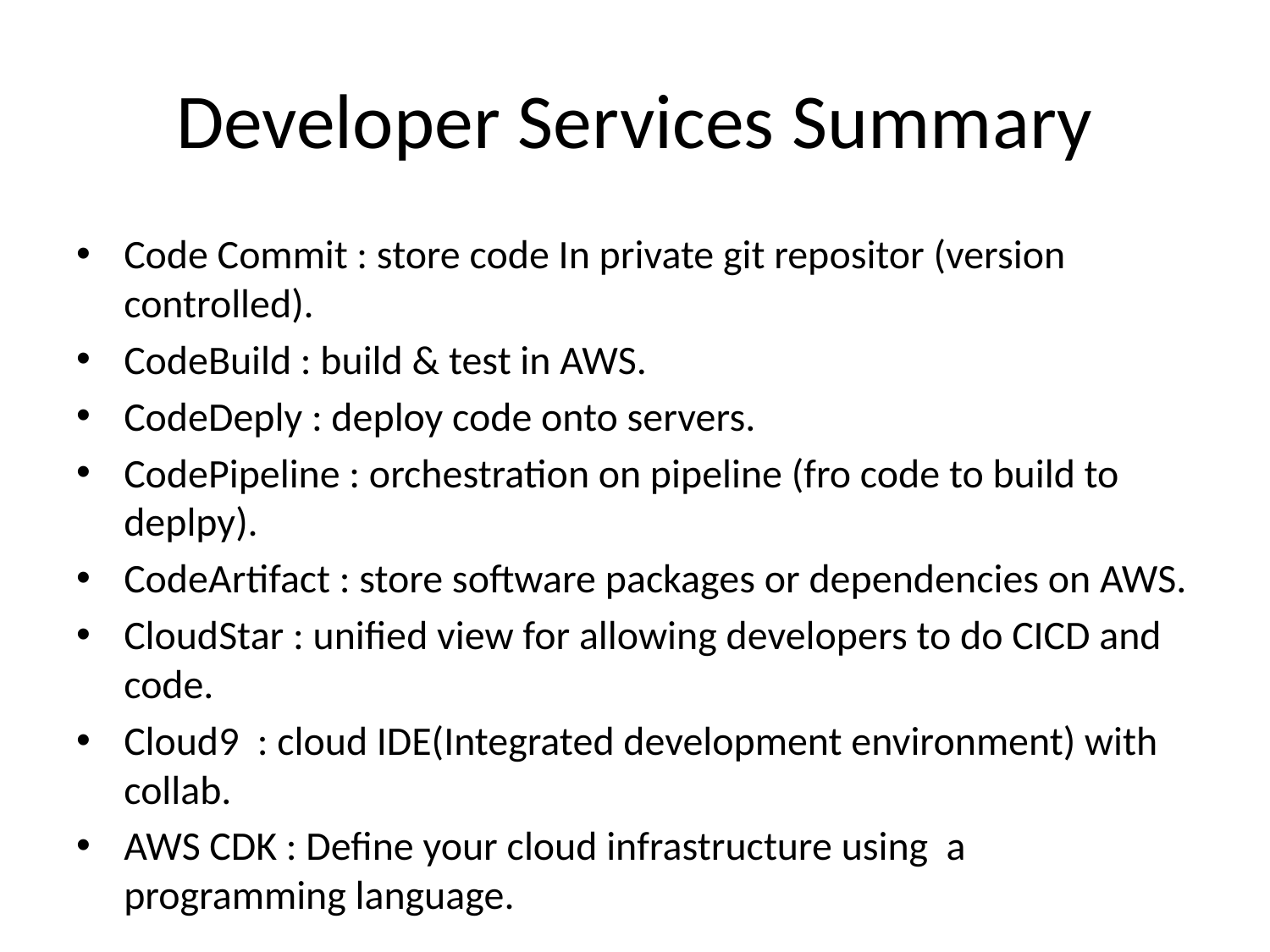

# Developer Services Summary
Code Commit : store code In private git repositor (version controlled).
CodeBuild : build & test in AWS.
CodeDeply : deploy code onto servers.
CodePipeline : orchestration on pipeline (fro code to build to deplpy).
CodeArtifact : store software packages or dependencies on AWS.
CloudStar : unified view for allowing developers to do CICD and code.
Cloud9  : cloud IDE(Integrated development environment) with collab.
AWS CDK : Define your cloud infrastructure using  a programming language.